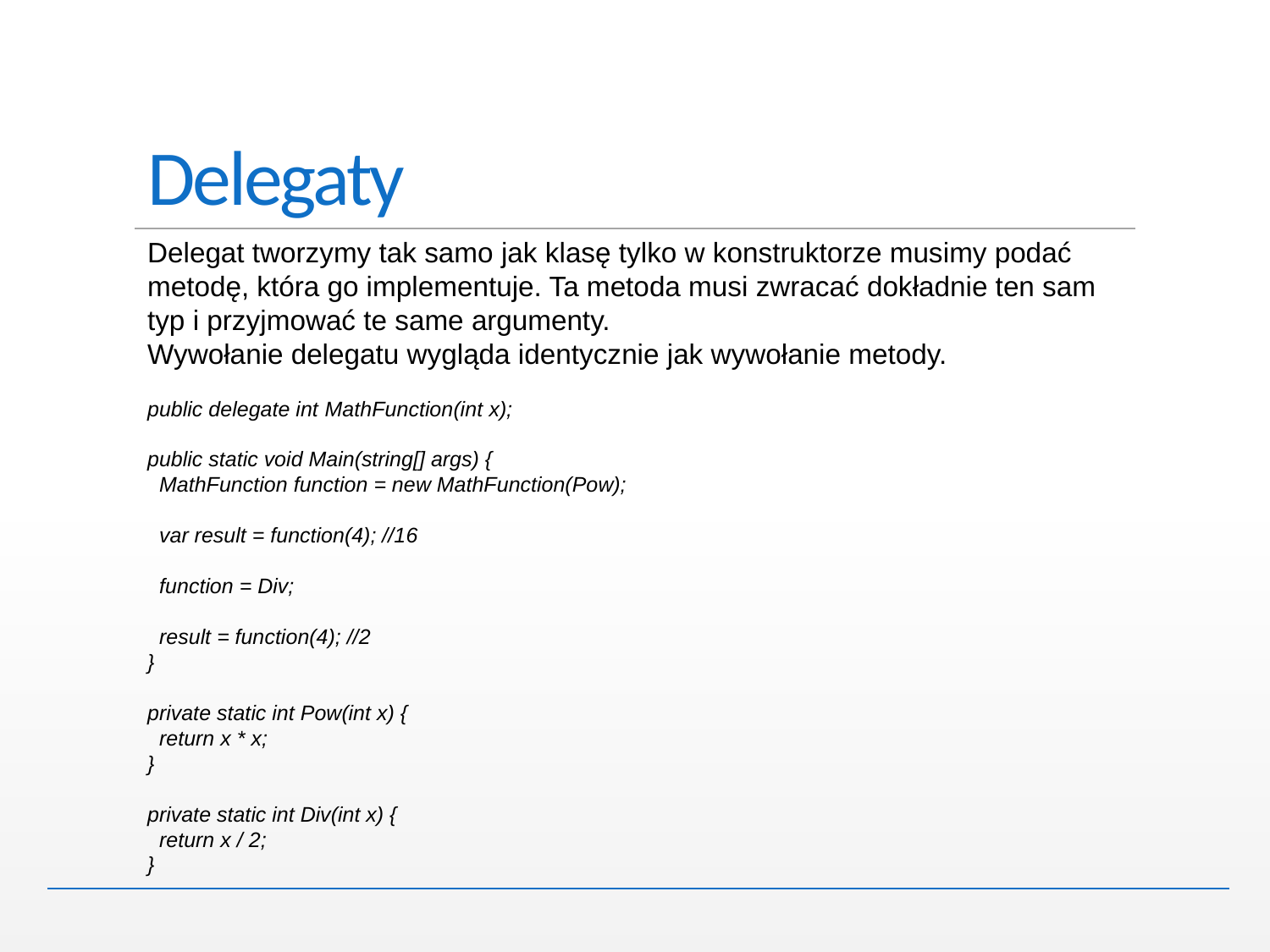

# Delegaty
Delegat tworzymy tak samo jak klasę tylko w konstruktorze musimy podać metodę, która go implementuje. Ta metoda musi zwracać dokładnie ten sam typ i przyjmować te same argumenty.
Wywołanie delegatu wygląda identycznie jak wywołanie metody.

public delegate int MathFunction(int x);

public static void Main(string[] args) {
  MathFunction function = new MathFunction(Pow);

  var result = function(4); //16

  function = Div;

  result = function(4); //2
}

private static int Pow(int x) {
  return x * x;
}

private static int Div(int x) {
  return x / 2;
}